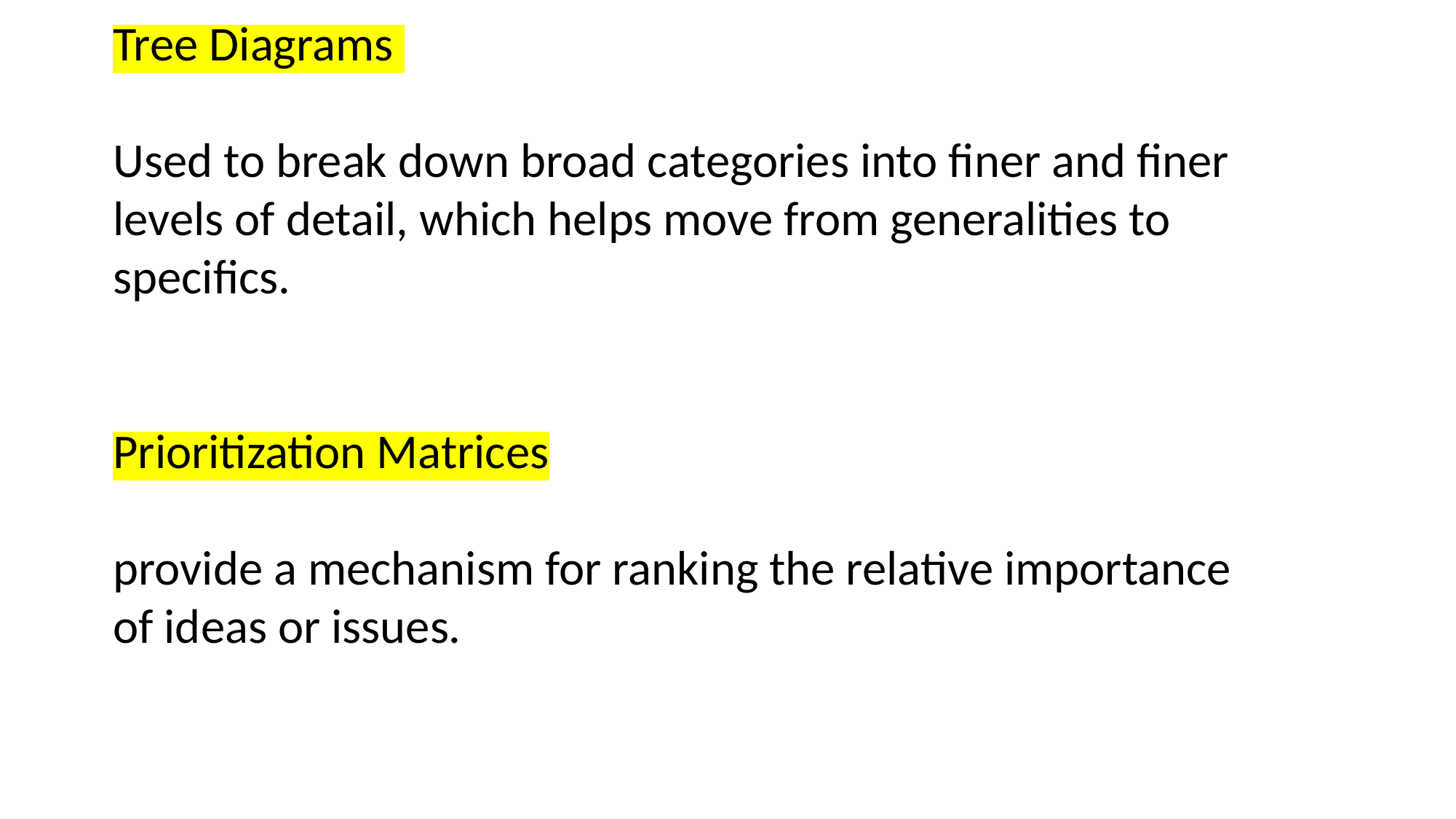

Tree Diagrams

Used to break down broad categories into finer and finer levels of detail, which helps move from generalities to specifics.

Prioritization Matrices

provide a mechanism for ranking the relative importance of ideas or issues.